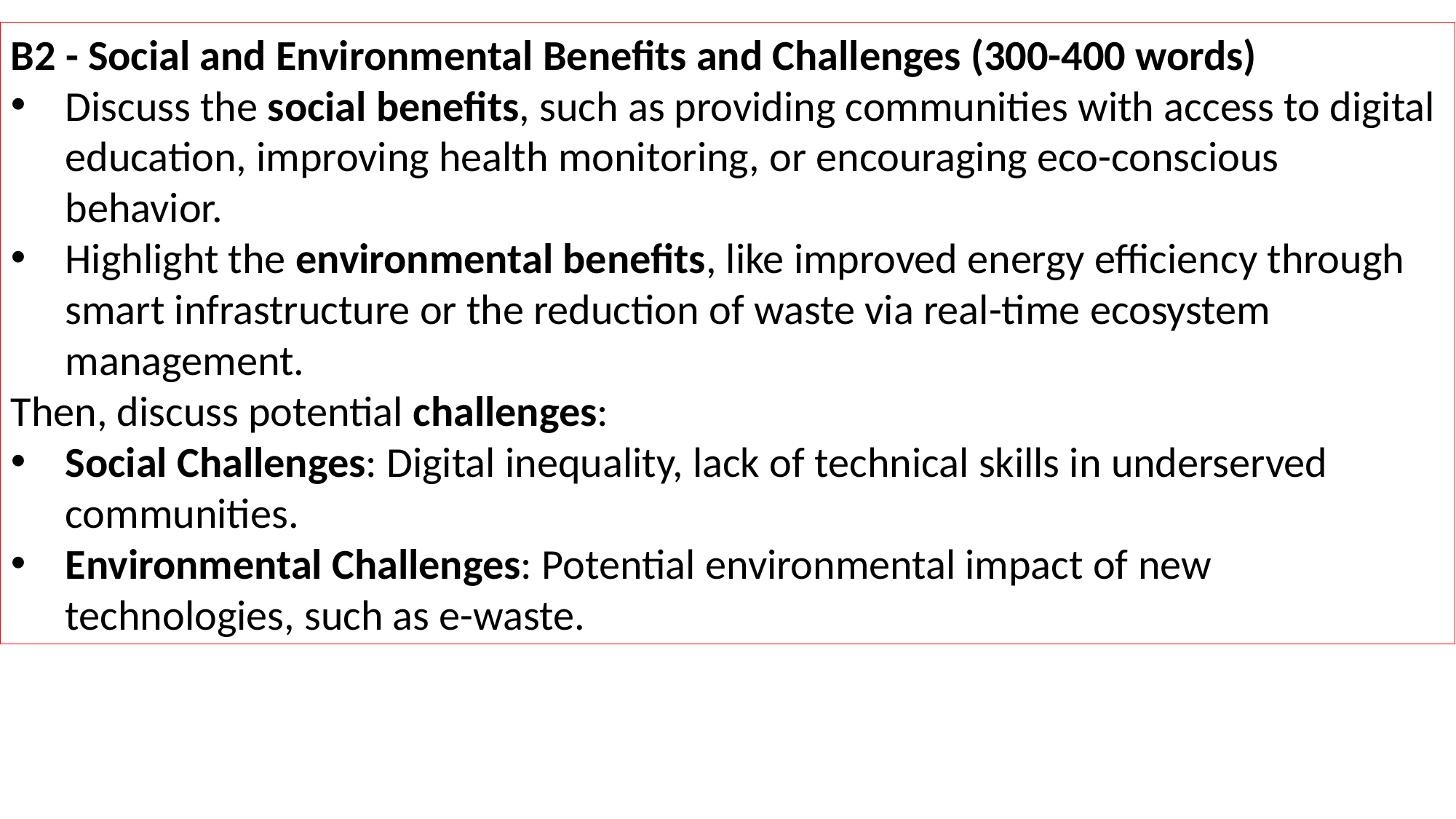

B2 - Social and Environmental Benefits and Challenges (300-400 words)
Discuss the social benefits, such as providing communities with access to digital education, improving health monitoring, or encouraging eco-conscious behavior.
Highlight the environmental benefits, like improved energy efficiency through smart infrastructure or the reduction of waste via real-time ecosystem management.
Then, discuss potential challenges:
Social Challenges: Digital inequality, lack of technical skills in underserved communities.
Environmental Challenges: Potential environmental impact of new technologies, such as e-waste.